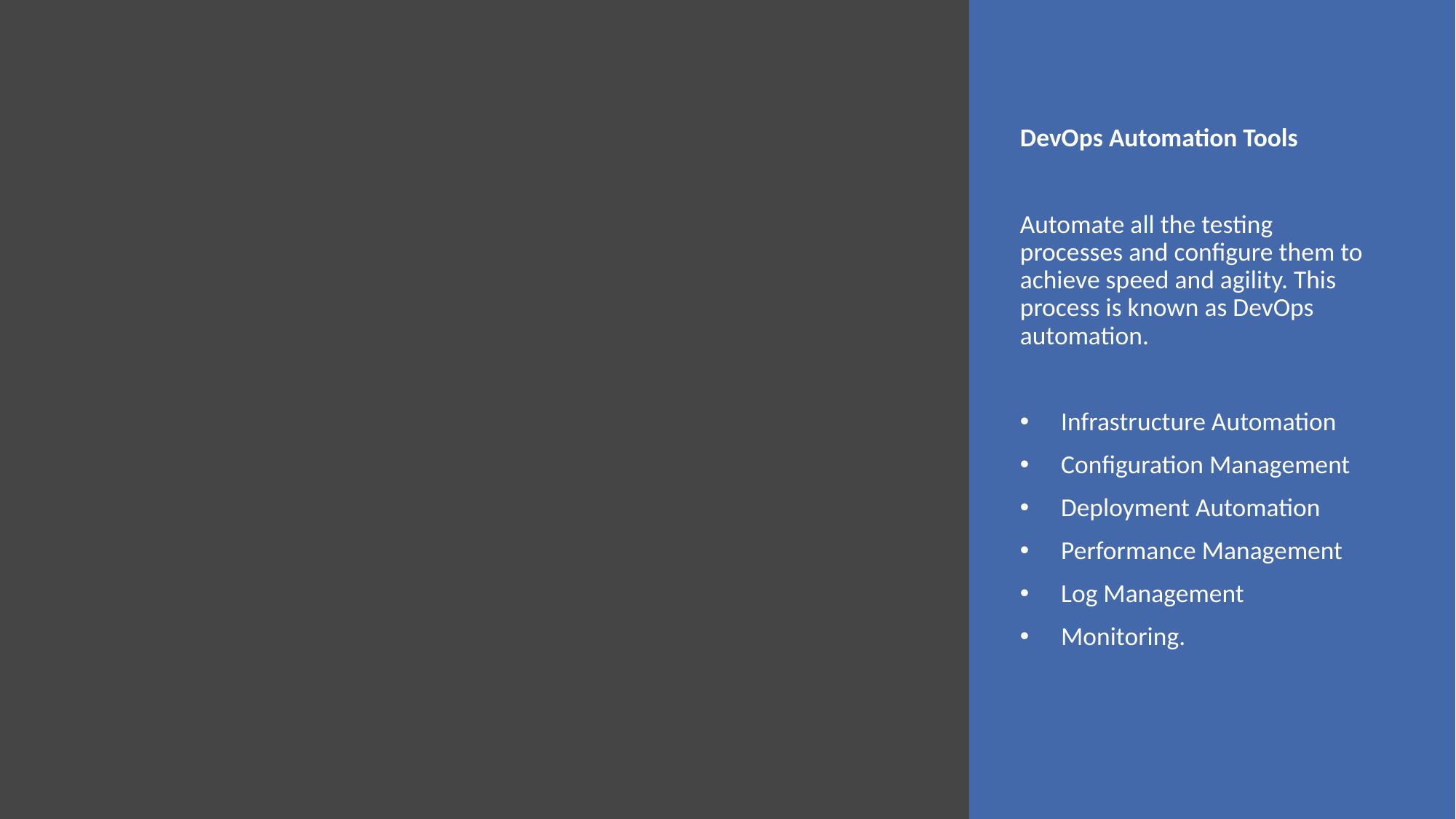

DevOps Automation Tools

Automate all the testing processes and configure them to achieve speed and agility. This process is known as DevOps automation.

Infrastructure Automation
Configuration Management
Deployment Automation
Performance Management
Log Management
Monitoring.